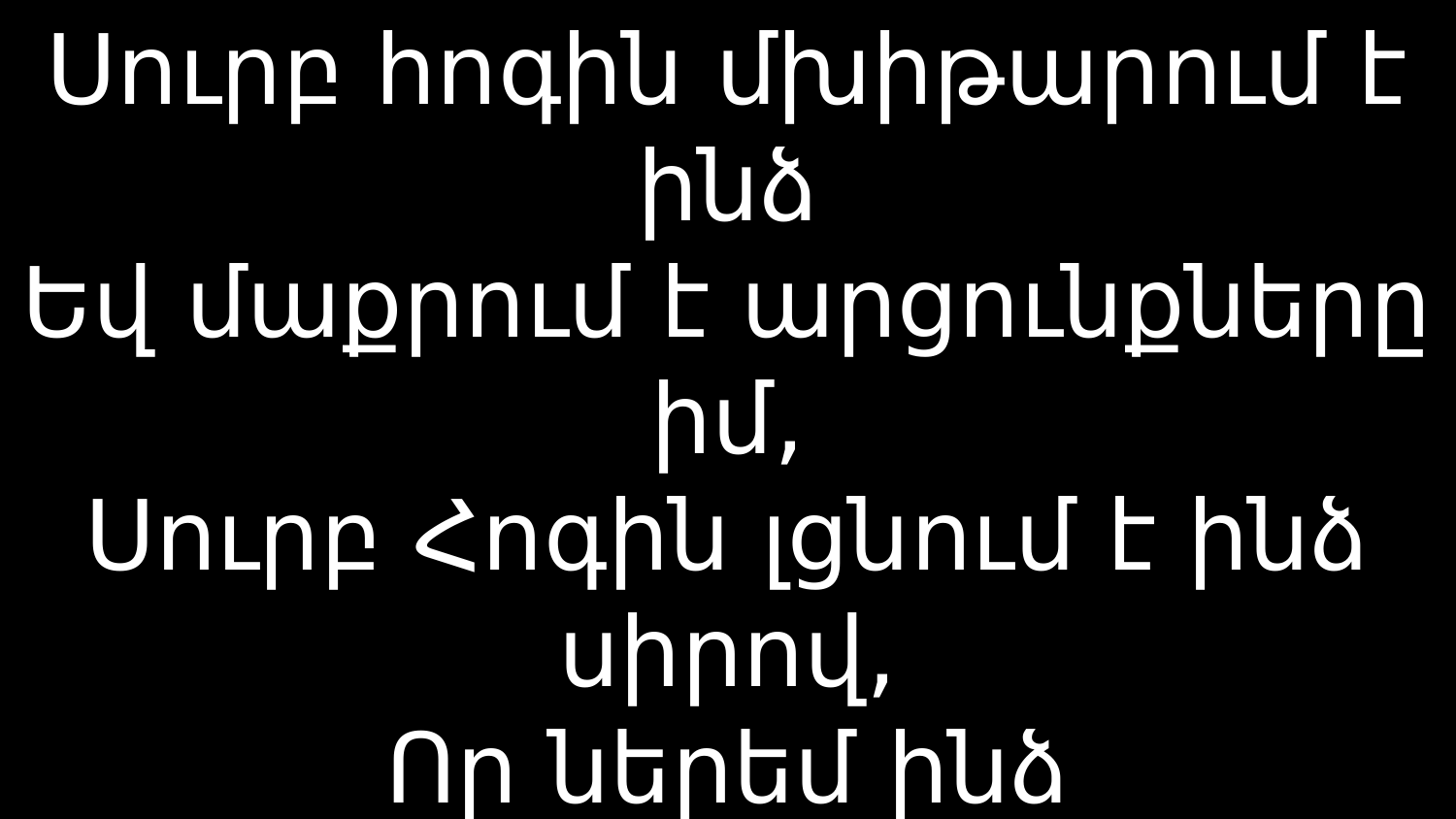

# Սուրբ հոգին մխիթարում է ինձ Եվ մաքրում է արցունքները իմ, Սուրբ Հոգին լցնում է ինձ սիրով, Որ ներեմ ինձ հալածողներին։ X2